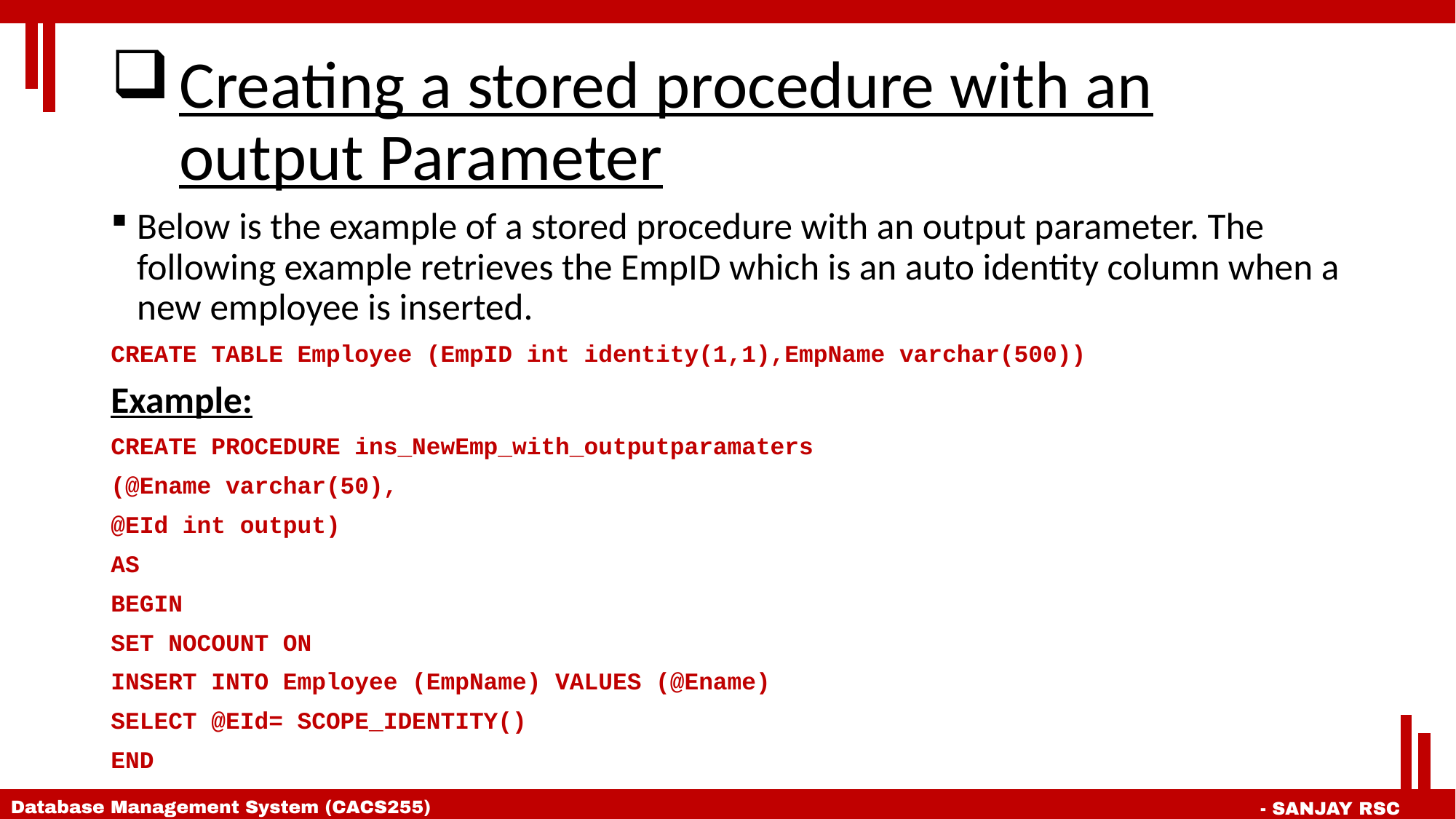

# Creating a stored procedure with an output Parameter
Below is the example of a stored procedure with an output parameter. The following example retrieves the EmpID which is an auto identity column when a new employee is inserted.
CREATE TABLE Employee (EmpID int identity(1,1),EmpName varchar(500))
Example:
CREATE PROCEDURE ins_NewEmp_with_outputparamaters
(@Ename varchar(50),
@EId int output)
AS
BEGIN
SET NOCOUNT ON
INSERT INTO Employee (EmpName) VALUES (@Ename)
SELECT @EId= SCOPE_IDENTITY()
END